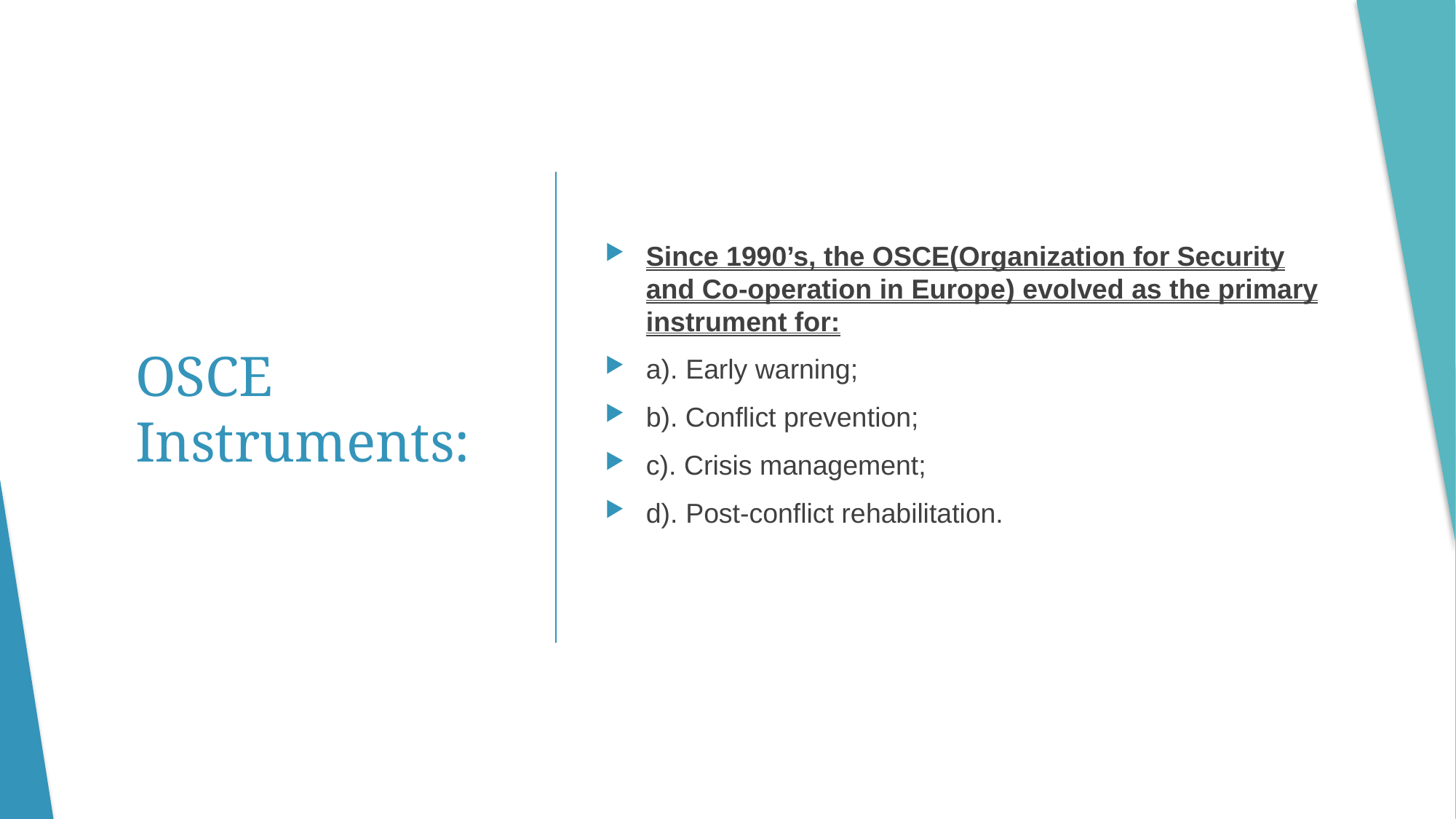

Since 1990’s, the OSCE(Organization for Security and Co-operation in Europe) evolved as the primary instrument for:
a). Early warning;
b). Conflict prevention;
c). Crisis management;
d). Post-conflict rehabilitation.

# OSCE Instruments: